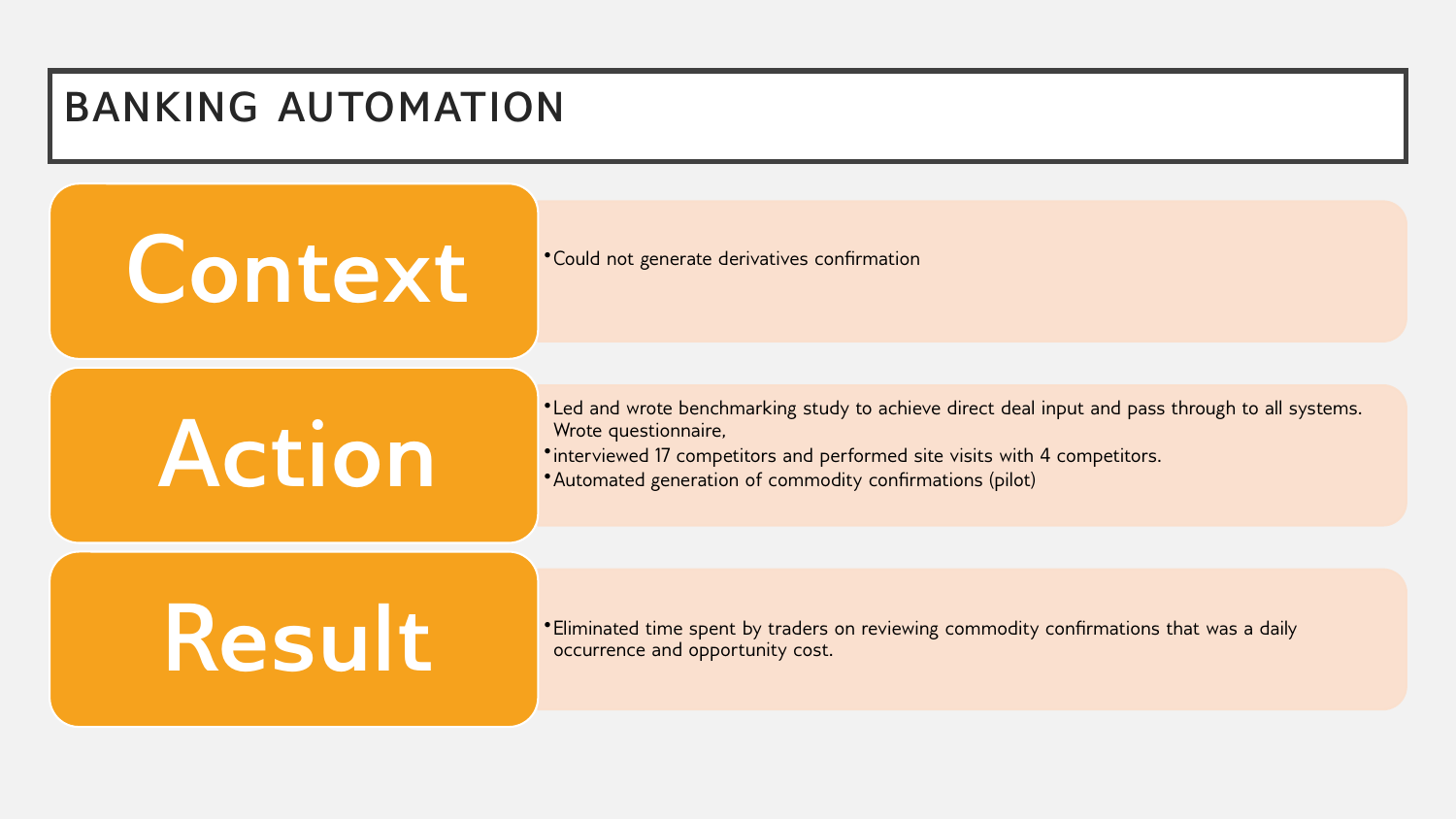

# Banking Automation
Could not generate derivatives confirmation
Context
Led and wrote benchmarking study to achieve direct deal input and pass through to all systems. Wrote questionnaire,
interviewed 17 competitors and performed site visits with 4 competitors.
Automated generation of commodity confirmations (pilot)
Action
Eliminated time spent by traders on reviewing commodity confirmations that was a daily occurrence and opportunity cost.
Result